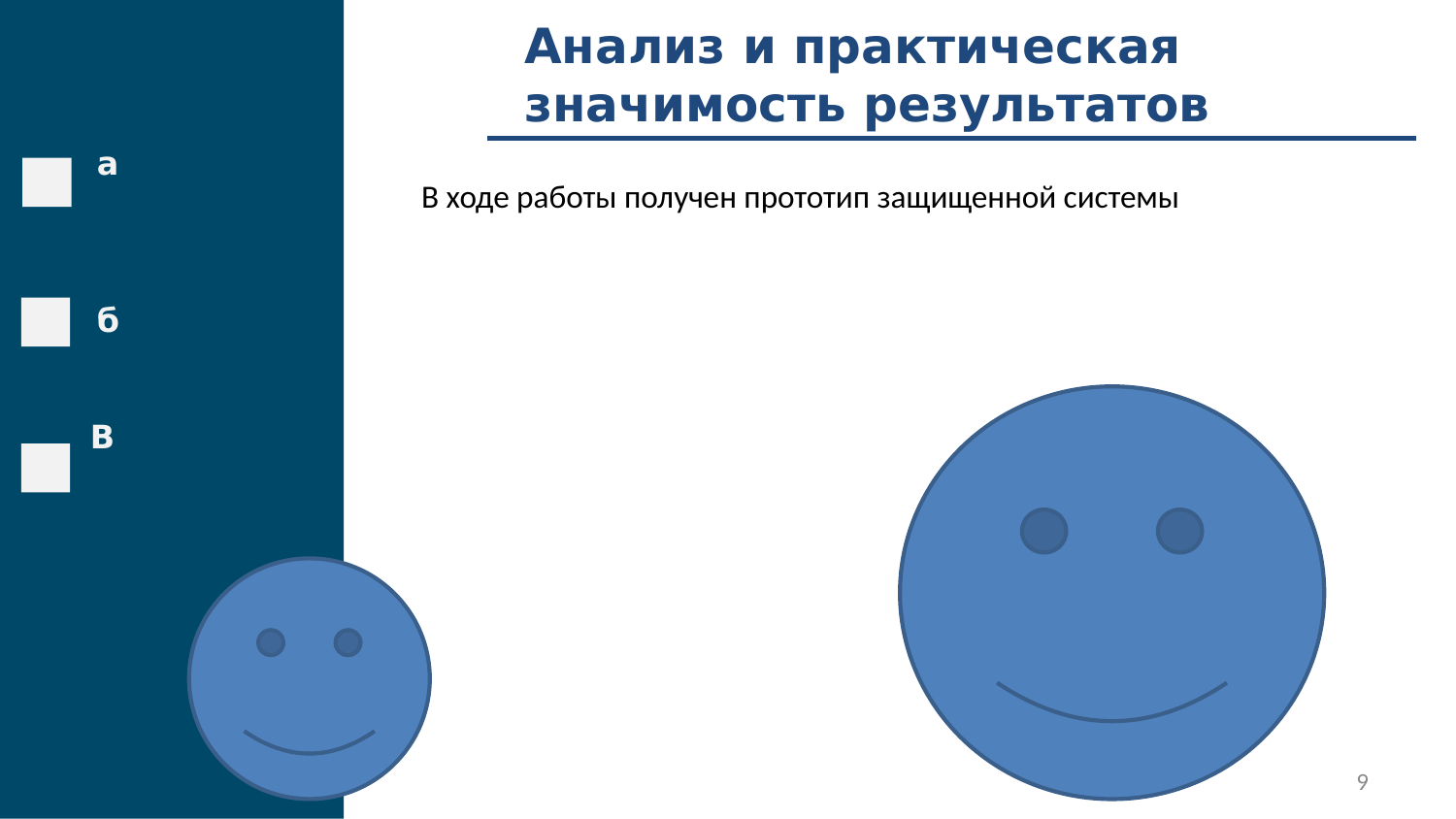

Анализ и практическая значимость результатов
а

б

В ходе работы получен прототип защищенной системы

В

9